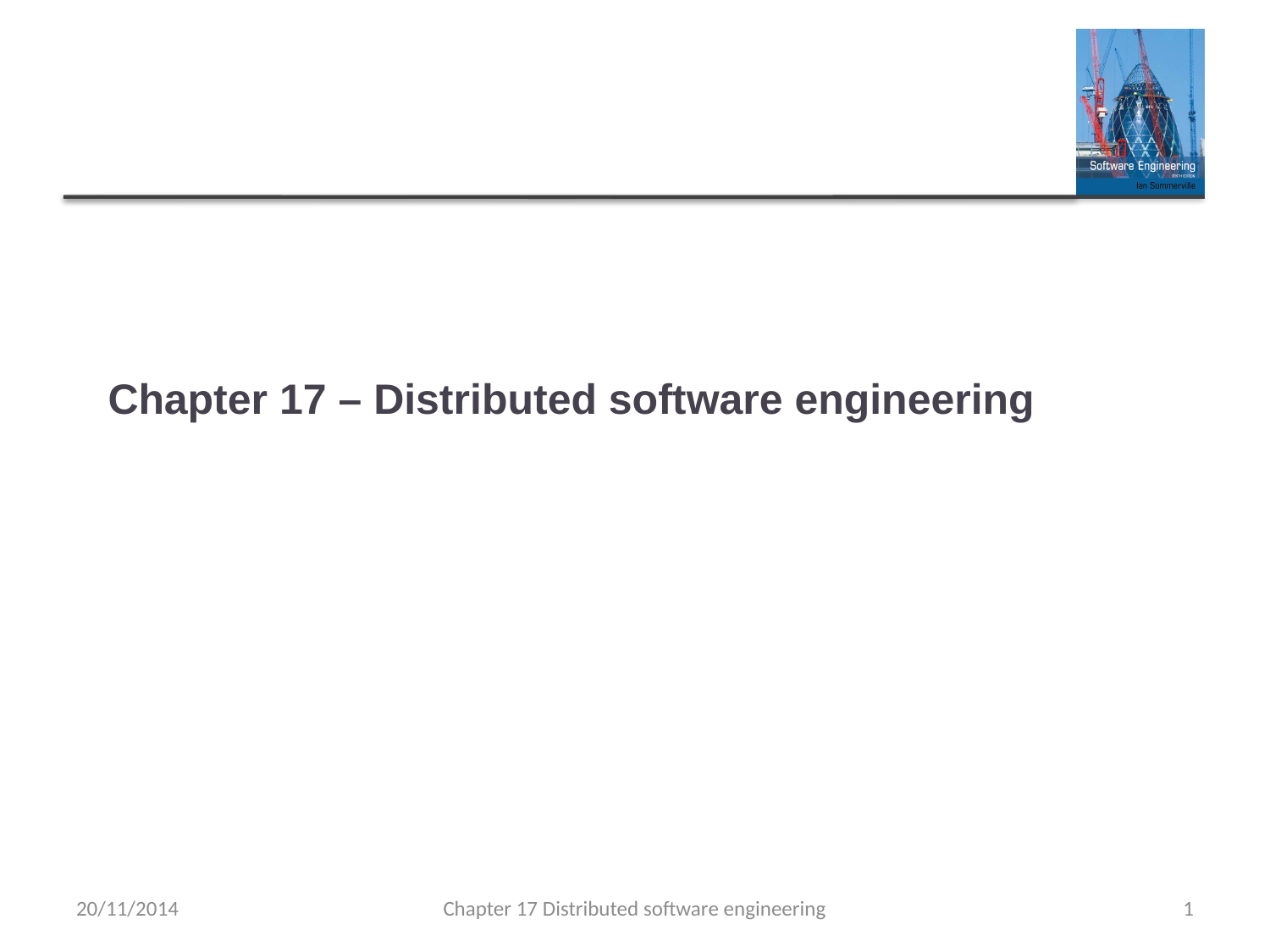

# Chapter 17 – Distributed software engineering
20/11/2014
Chapter 17 Distributed software engineering
1